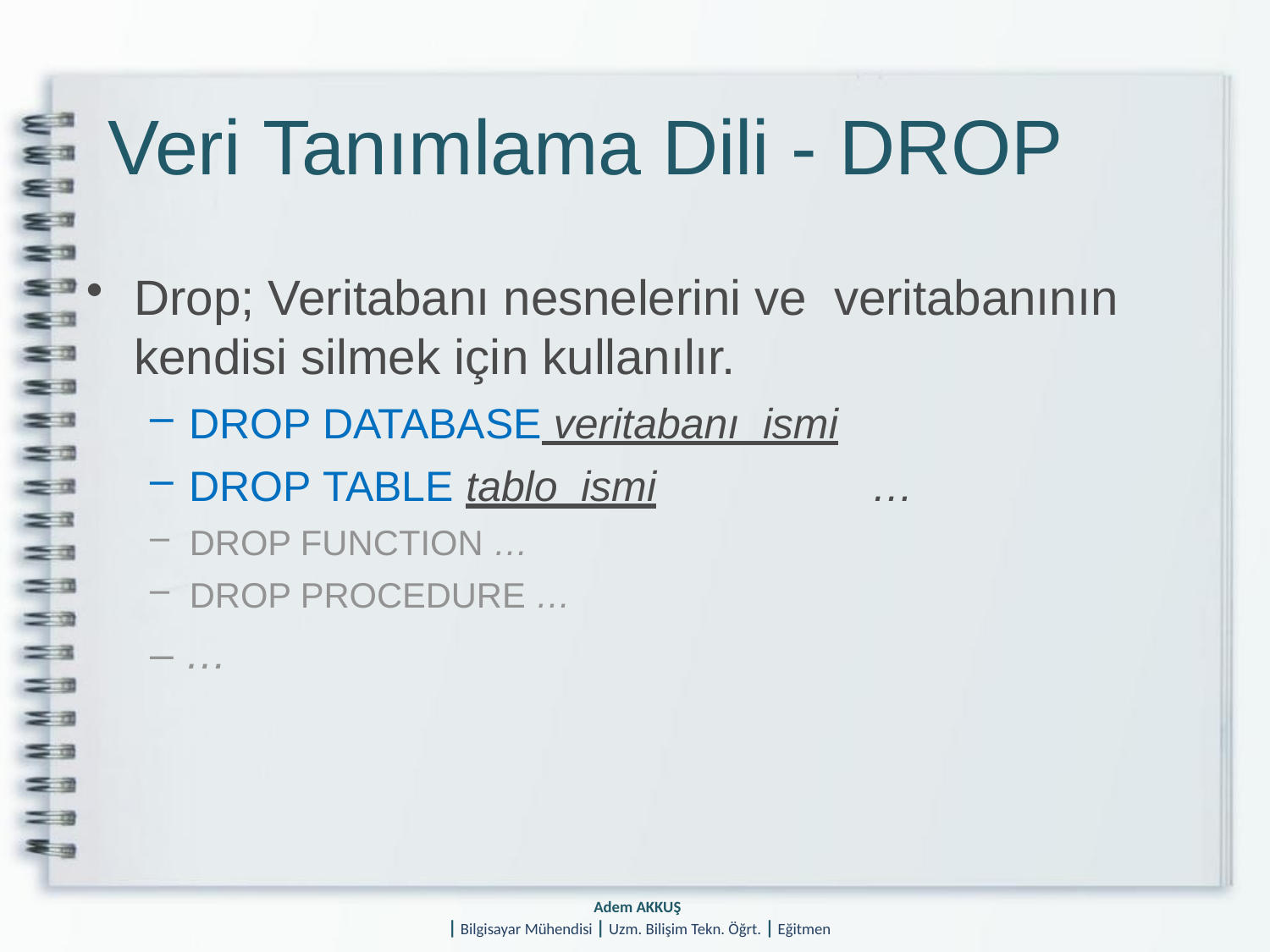

# Veri Tanımlama Dili - DROP
Drop; Veritabanı nesnelerini ve  veritabanının kendisi silmek için kullanılır.
DROP DATABASE veritabanı_ismi
DROP TABLE tablo_ismi	…
DROP FUNCTION …
DROP PROCEDURE …
– …
Adem AKKUŞ
| Bilgisayar Mühendisi | Uzm. Bilişim Tekn. Öğrt. | Eğitmen